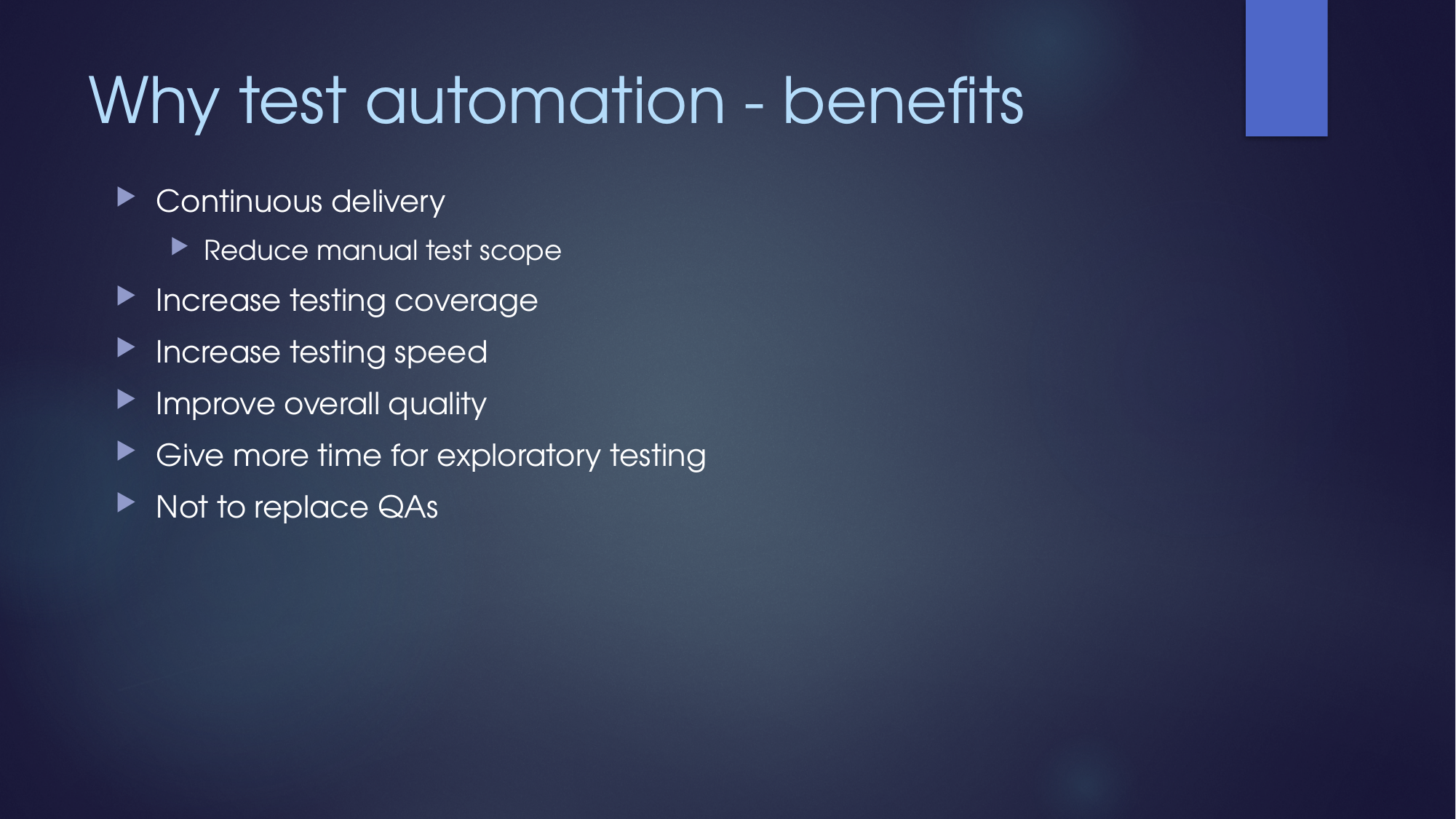

# Why test automation - benefits
Continuous delivery
Reduce manual test scope
Increase testing coverage
Increase testing speed
Improve overall quality
Give more time for exploratory testing
Not to replace QAs